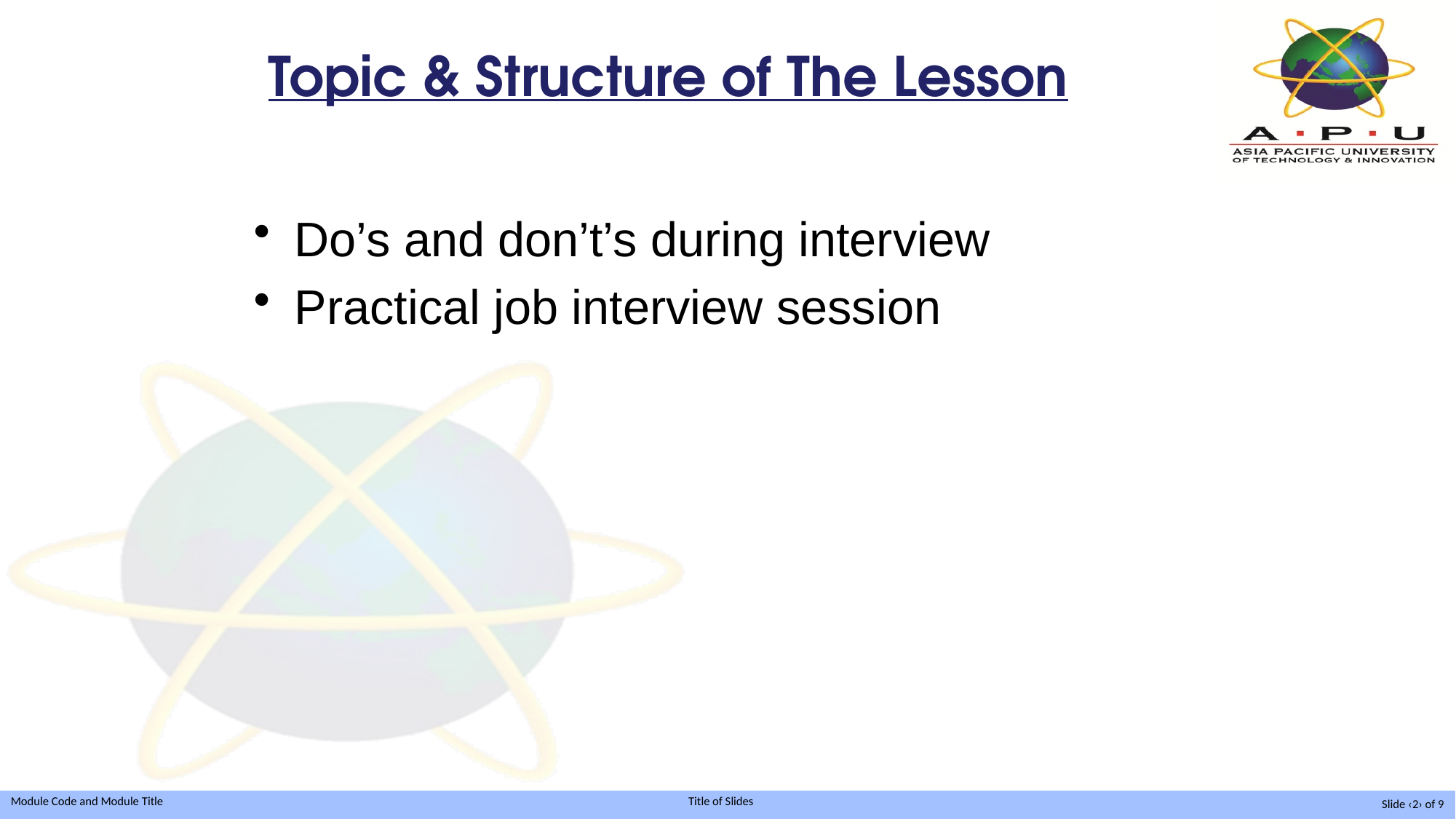

# Topic & Structure of The Lesson
Do’s and don’t’s during interview
Practical job interview session
Slide ‹2› of 9